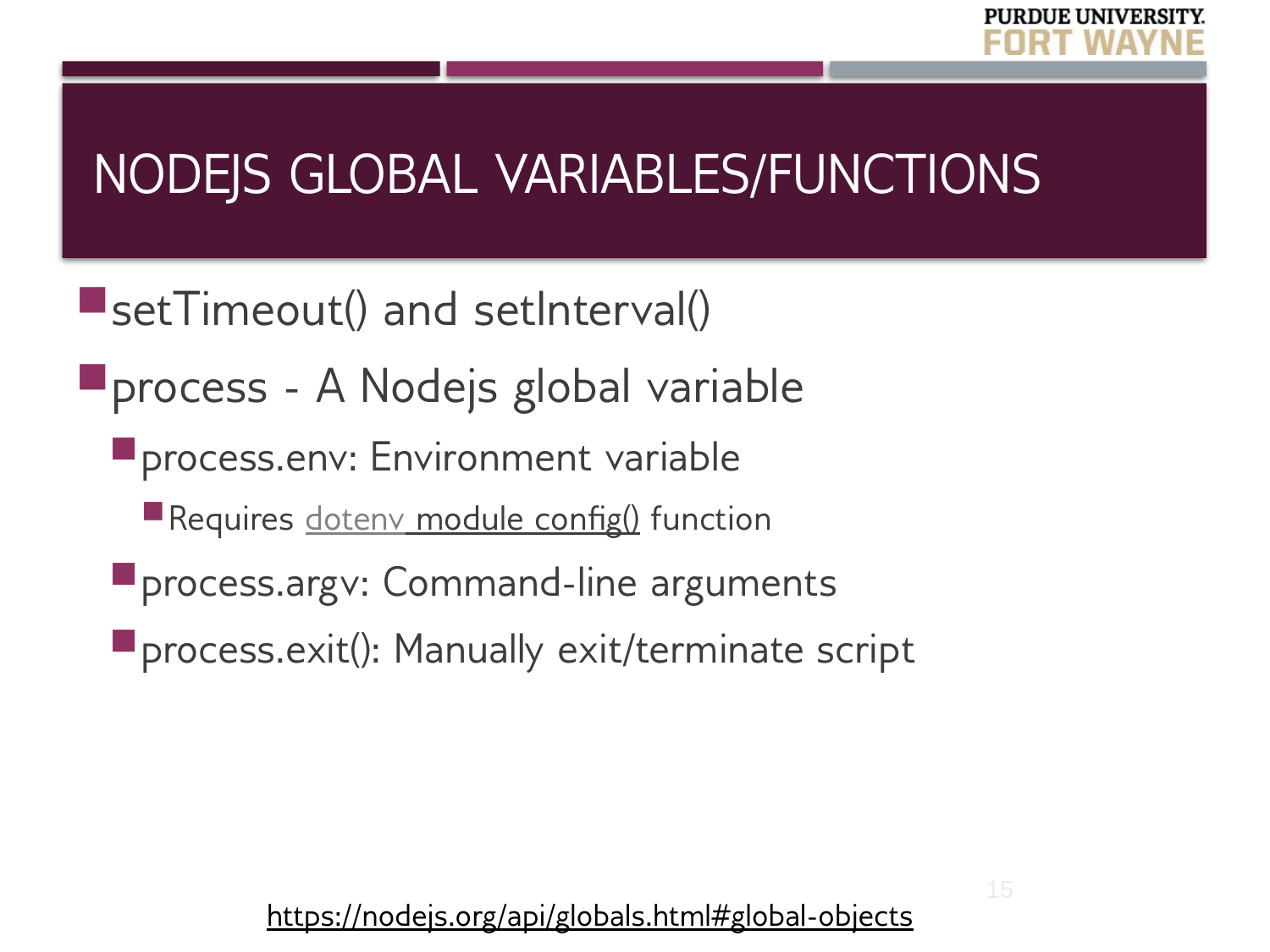

# NodeJS Global Variables/Functions
setTimeout() and setInterval()
process - A Nodejs global variable
process.env: Environment variable
Requires dotenv module config() function
process.argv: Command-line arguments
process.exit(): Manually exit/terminate script
15
https://nodejs.org/api/globals.html#global-objects